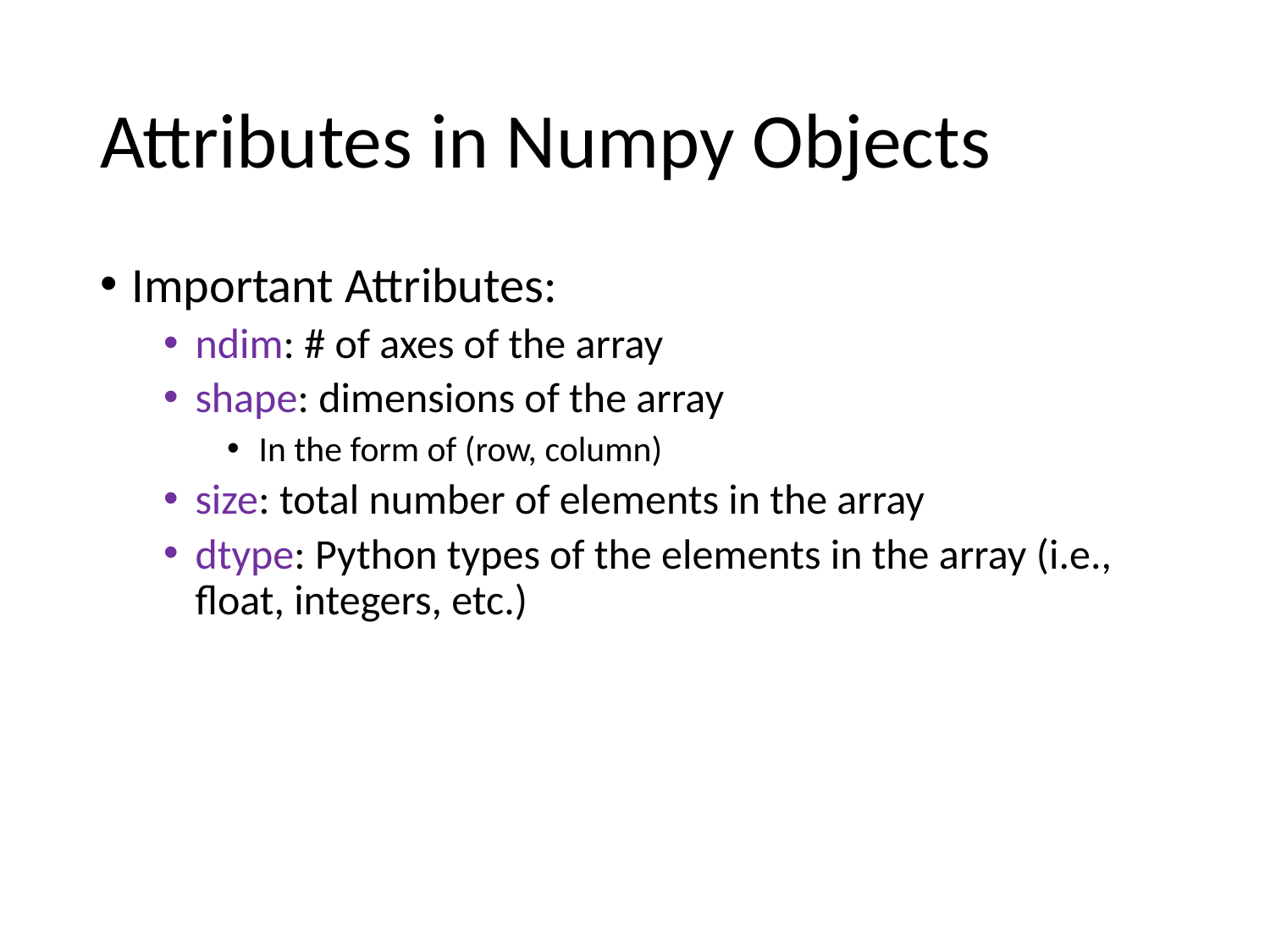

# Attributes in Numpy Objects
Important Attributes:
ndim: # of axes of the array
shape: dimensions of the array
In the form of (row, column)
size: total number of elements in the array
dtype: Python types of the elements in the array (i.e., float, integers, etc.)